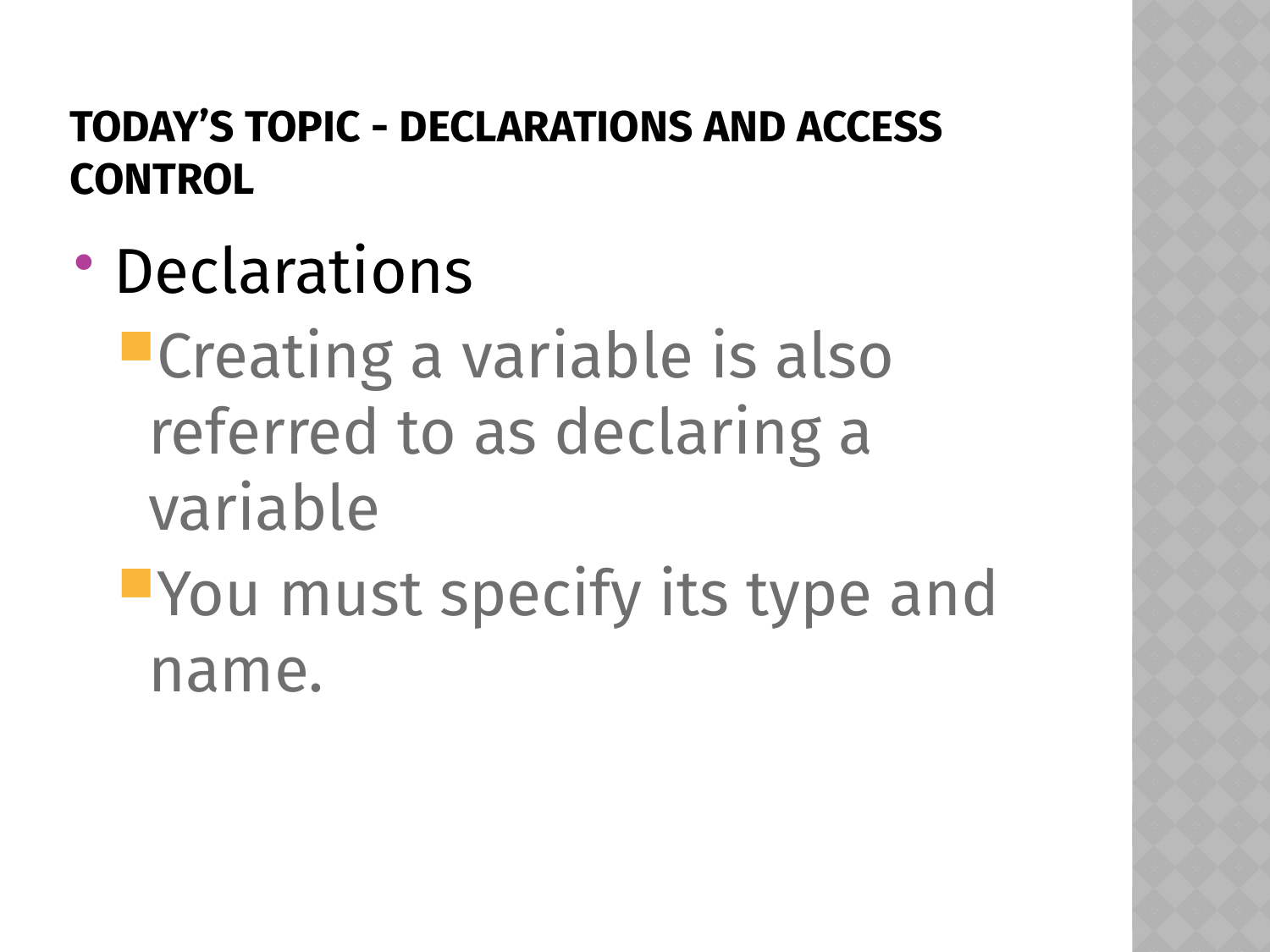

# TODAY’S TOPIC - Declarations and Access Control
Declarations
Creating a variable is also referred to as declaring a variable
You must specify its type and name.